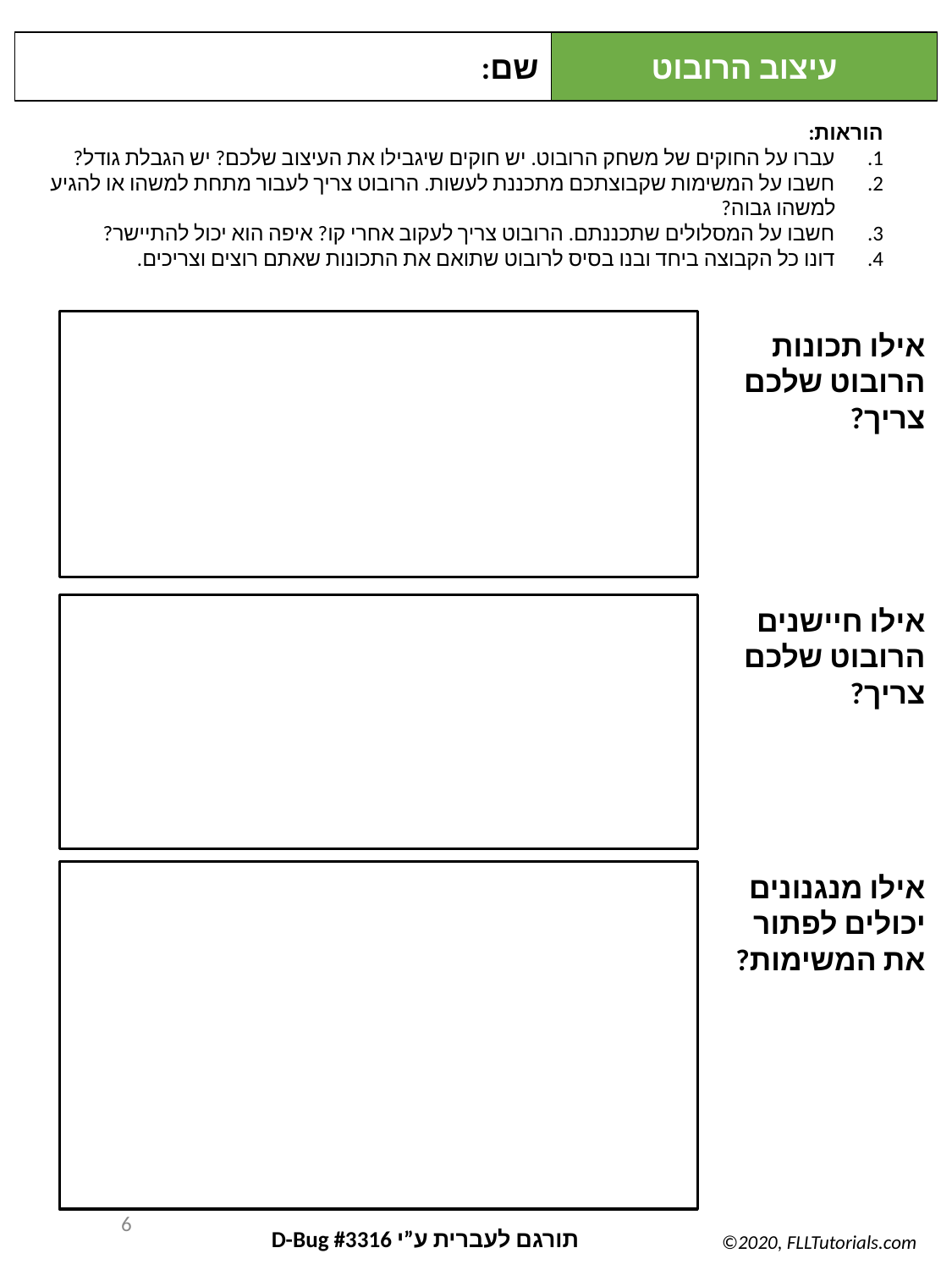

שם:
עיצוב הרובוט
הוראות:
עברו על החוקים של משחק הרובוט. יש חוקים שיגבילו את העיצוב שלכם? יש הגבלת גודל?
חשבו על המשימות שקבוצתכם מתכננת לעשות. הרובוט צריך לעבור מתחת למשהו או להגיע למשהו גבוה?
חשבו על המסלולים שתכננתם. הרובוט צריך לעקוב אחרי קו? איפה הוא יכול להתיישר?
דונו כל הקבוצה ביחד ובנו בסיס לרובוט שתואם את התכונות שאתם רוצים וצריכים.

אילו תכונות הרובוט שלכם צריך?

אילו חיישנים הרובוט שלכם צריך?

אילו מנגנונים יכולים לפתור את המשימות?
6
תורגם לעברית ע”י D-Bug #3316
©2020, FLLTutorials.com